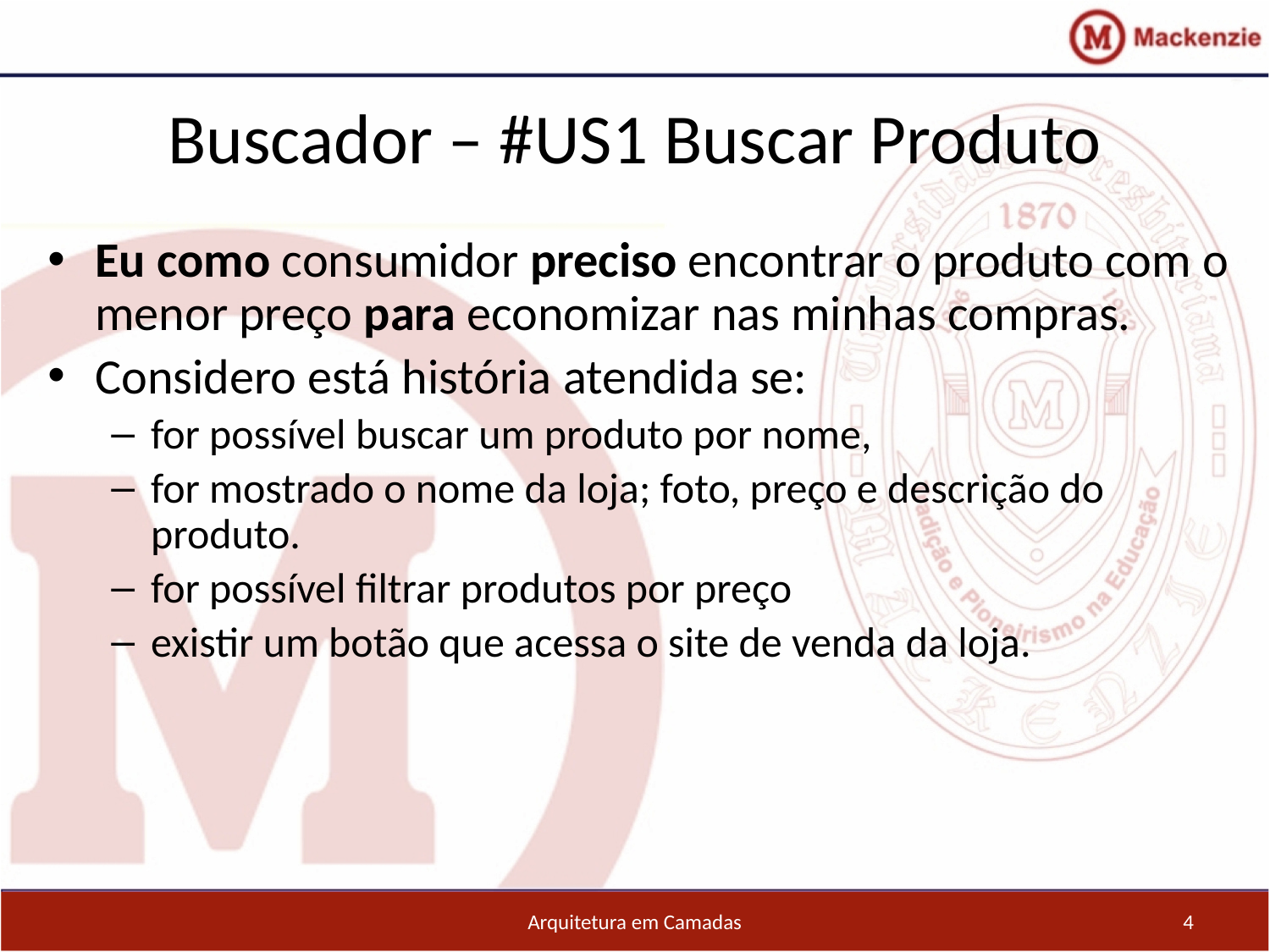

Buscador – #US1 Buscar Produto
Eu como consumidor preciso encontrar o produto com o menor preço para economizar nas minhas compras.
Considero está história atendida se:
for possível buscar um produto por nome,
for mostrado o nome da loja; foto, preço e descrição do produto.
for possível filtrar produtos por preço
existir um botão que acessa o site de venda da loja.
Arquitetura em Camadas
4